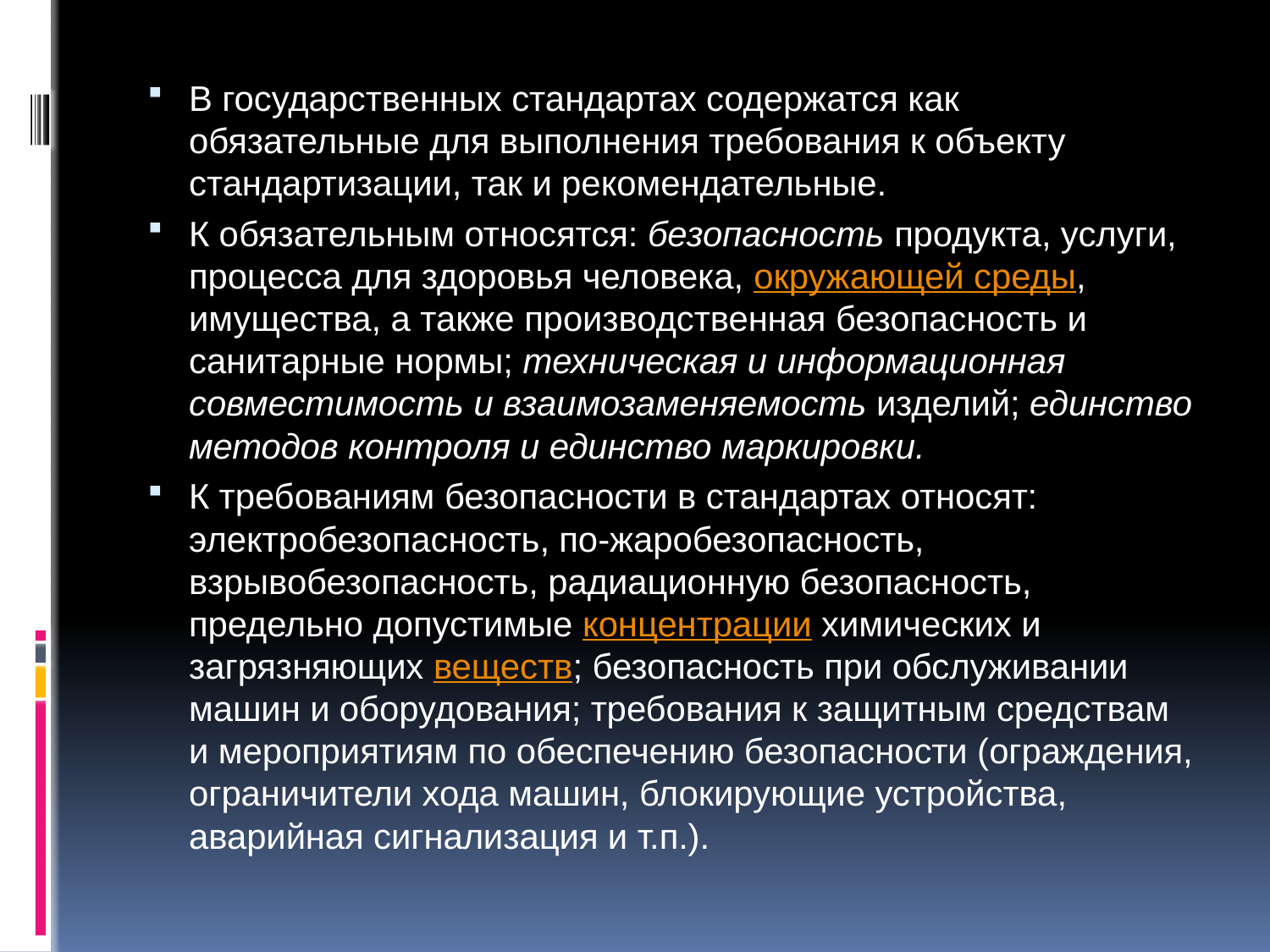

В государственных стандартах содержатся как обязательные для выполнения требования к объекту стандартизации, так и рекомендательные.
К обязательным относятся: безопасность продукта, услуги, процесса для здоровья человека, окружающей среды, имущества, а также производственная безопасность и санитарные нормы; техническая и информационная совместимость и взаимозаменяемость изделий; единство методов контроля и единство маркировки.
К требованиям безопасности в стандартах относят: электробезопасность, по-жаробезопасность, взрывобезопасность, радиационную безопасность, предельно допустимые концентрации химических и загрязняющих веществ; безопасность при обслуживании машин и оборудования; требования к защитным средствам и мероприятиям по обеспечению безопасности (ограждения, ограничители хода машин, блокирующие устройства, аварийная сигнализация и т.п.).

#